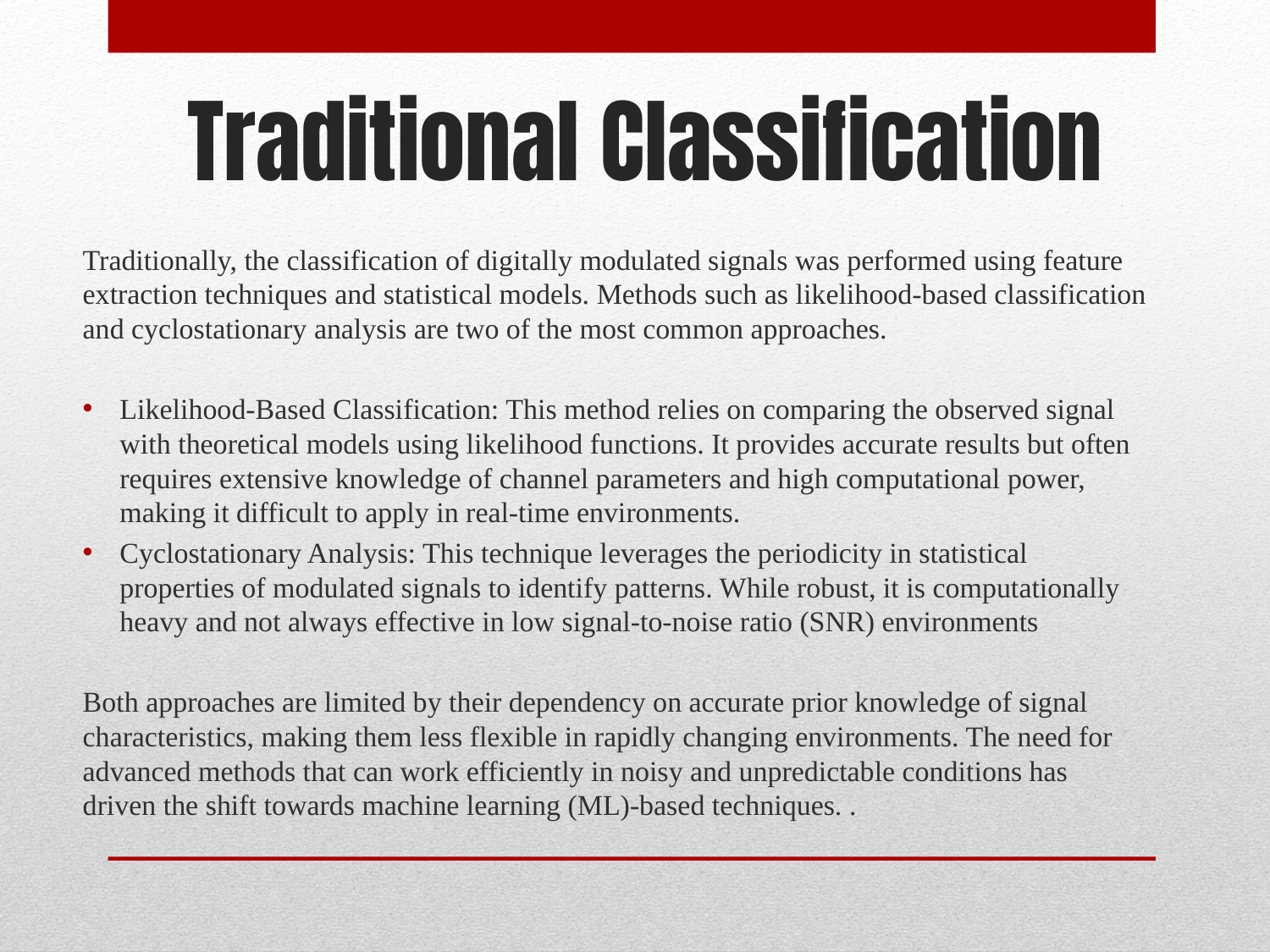

# Traditional Classification
Traditionally, the classification of digitally modulated signals was performed using feature extraction techniques and statistical models. Methods such as likelihood-based classification and cyclostationary analysis are two of the most common approaches.

Likelihood-Based Classification: This method relies on comparing the observed signal with theoretical models using likelihood functions. It provides accurate results but often requires extensive knowledge of channel parameters and high computational power, making it difficult to apply in real-time environments.
Cyclostationary Analysis: This technique leverages the periodicity in statistical properties of modulated signals to identify patterns. While robust, it is computationally heavy and not always effective in low signal-to-noise ratio (SNR) environments

Both approaches are limited by their dependency on accurate prior knowledge of signal characteristics, making them less flexible in rapidly changing environments. The need for advanced methods that can work efficiently in noisy and unpredictable conditions has driven the shift towards machine learning (ML)-based techniques. .